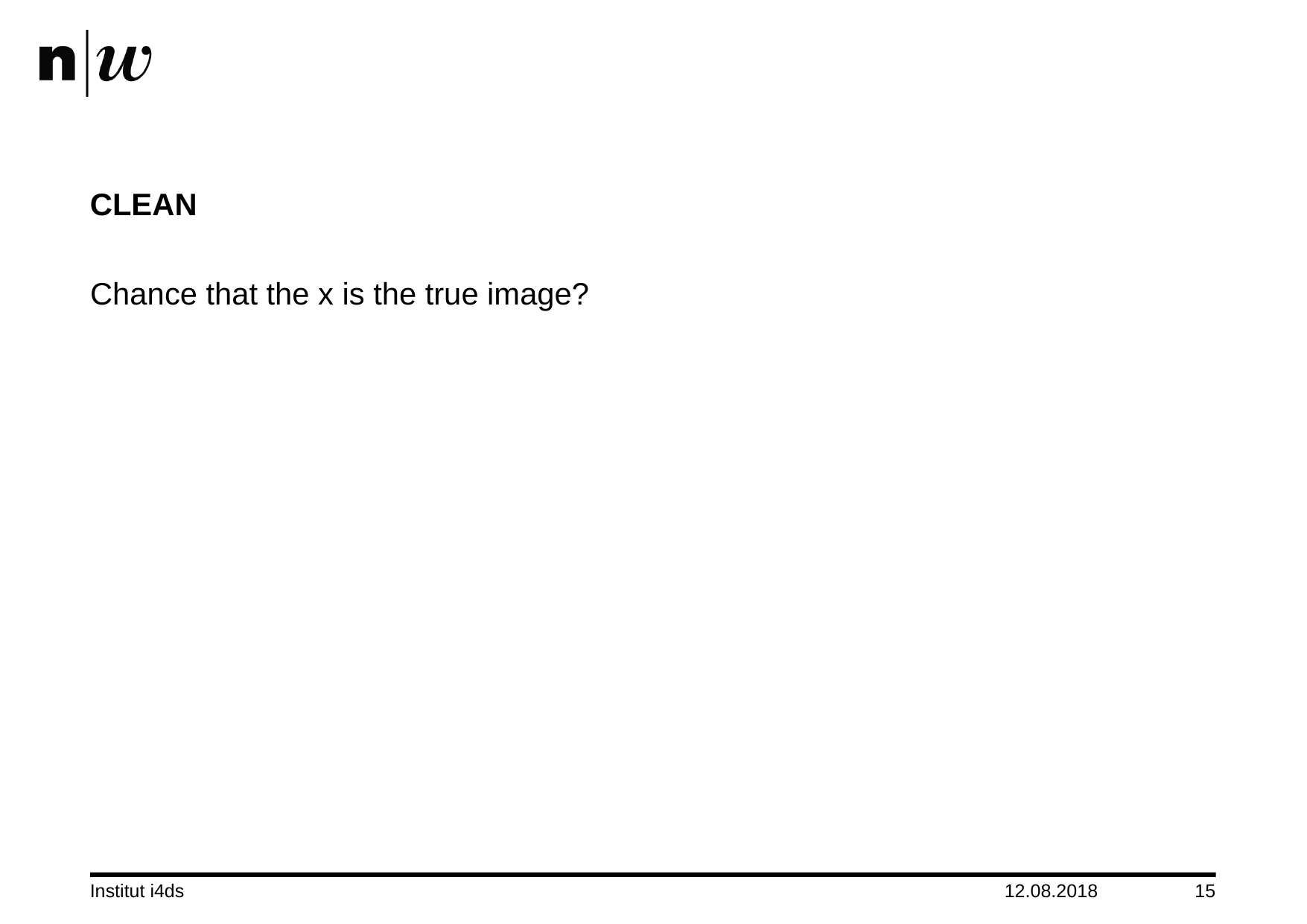

# CLEAN
Chance that the x is the true image?
Institut i4ds
12.08.2018
15